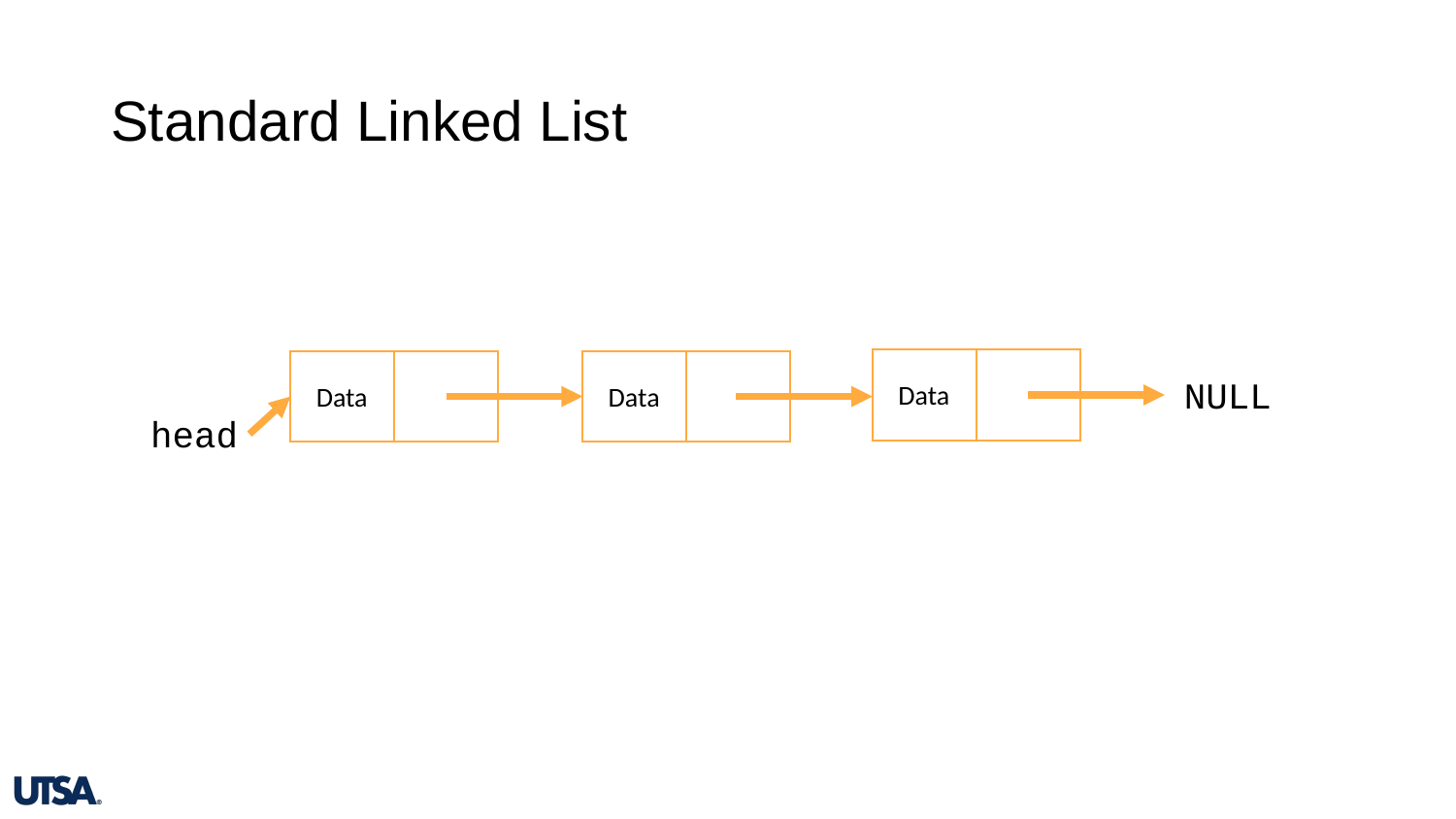

# Standard Linked List

NULL
Data
Data
Data
head